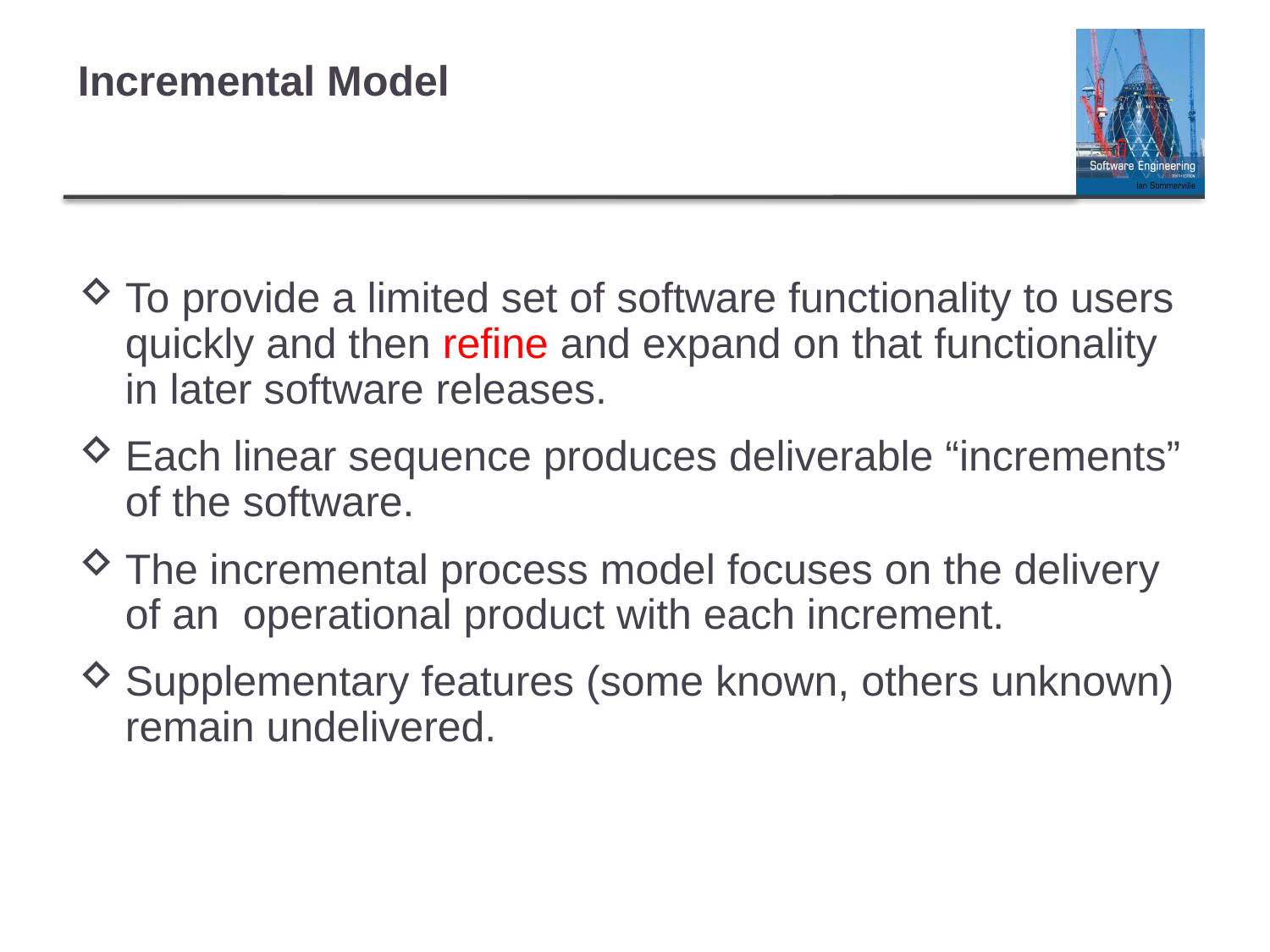

# Incremental Model
To provide a limited set of software functionality to users quickly and then refine and expand on that functionality in later software releases.
Each linear sequence produces deliverable “increments” of the software.
The incremental process model focuses on the delivery of an  operational product with each increment.
Supplementary features (some known, others unknown) remain undelivered.